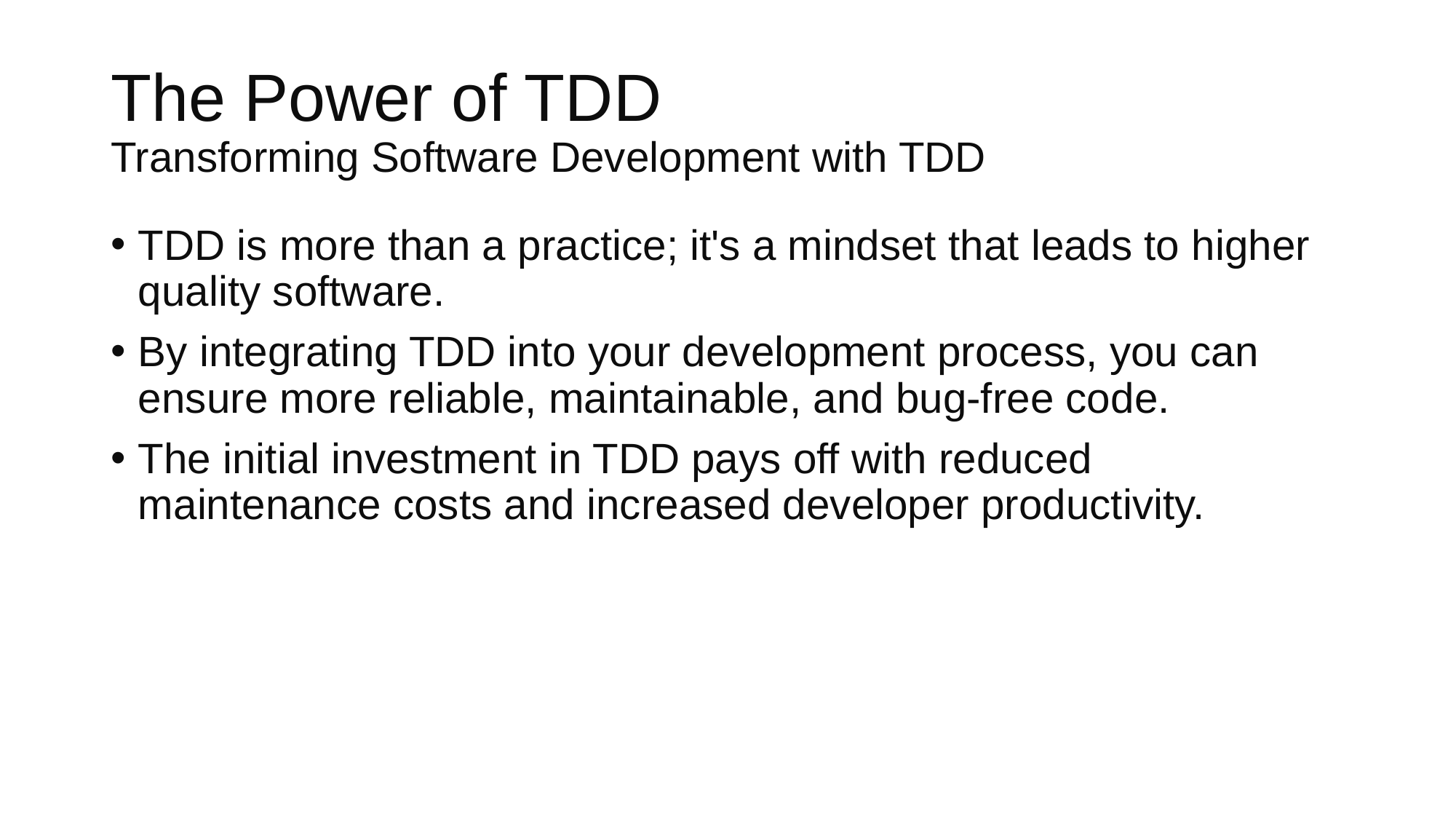

# The Power of TDD Transforming Software Development with TDD
TDD is more than a practice; it's a mindset that leads to higher quality software.
By integrating TDD into your development process, you can ensure more reliable, maintainable, and bug-free code.
The initial investment in TDD pays off with reduced maintenance costs and increased developer productivity.